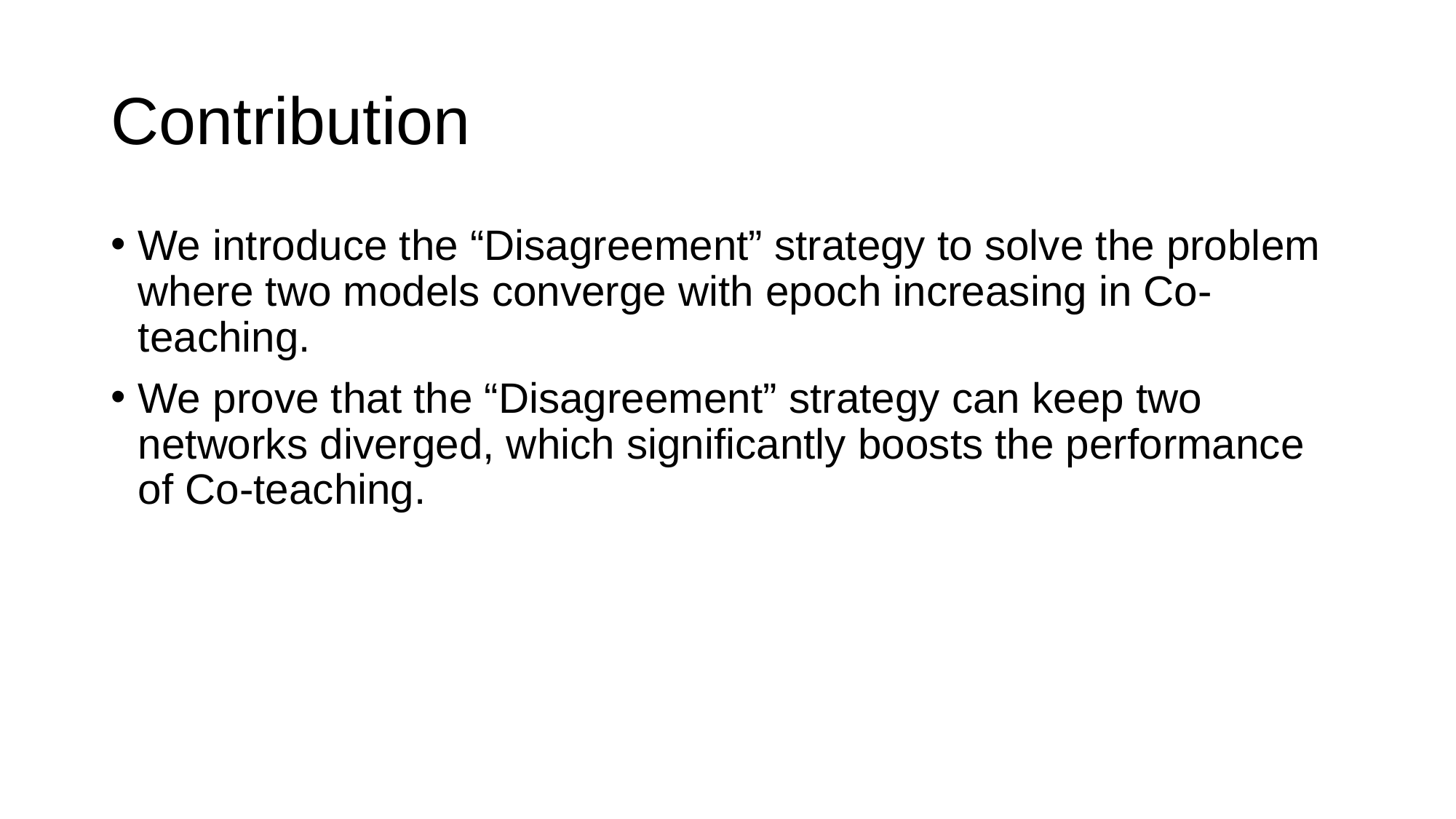

# Contribution
We introduce the “Disagreement” strategy to solve the problem where two models converge with epoch increasing in Co-teaching.
We prove that the “Disagreement” strategy can keep two networks diverged, which significantly boosts the performance of Co-teaching.